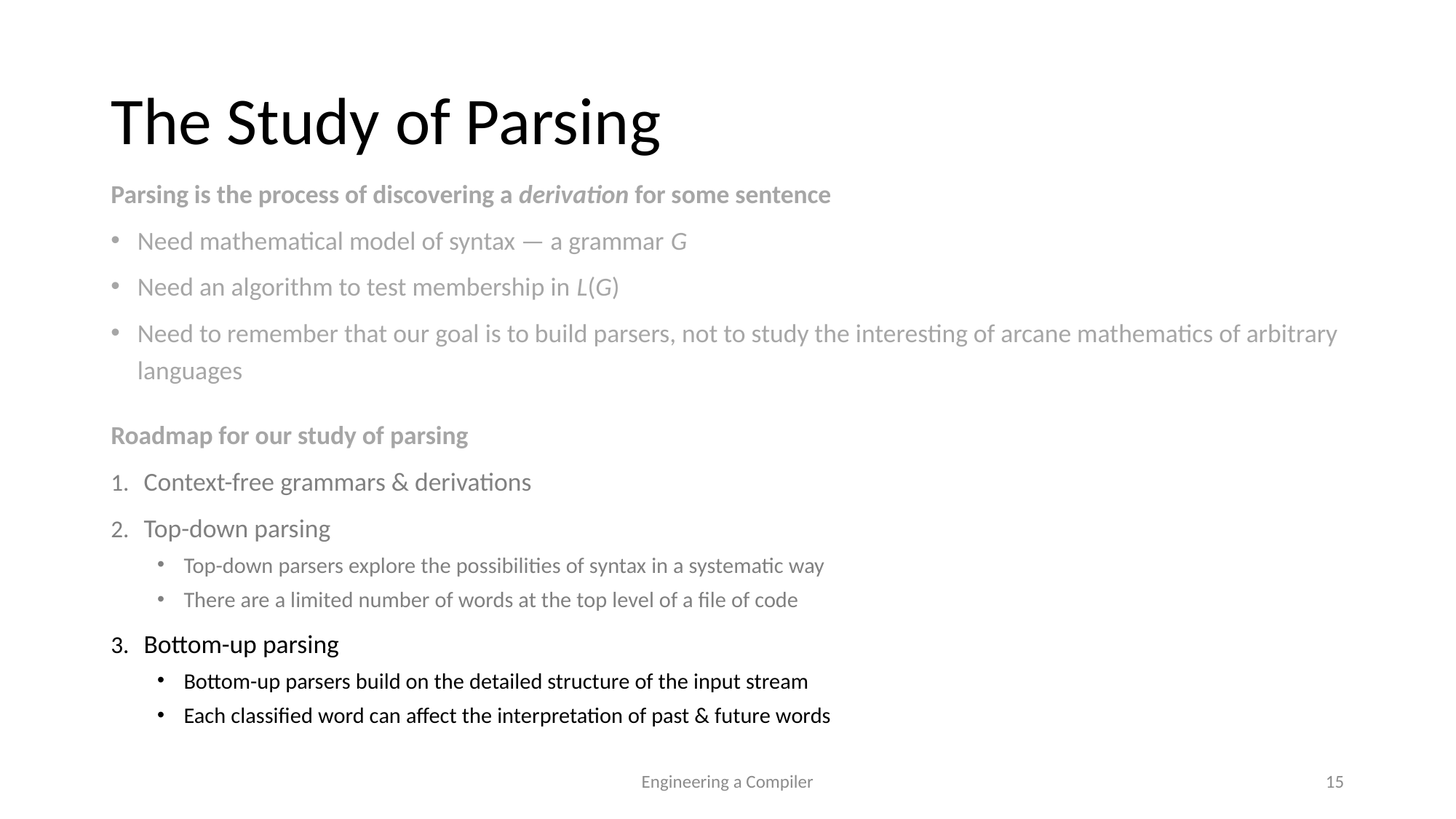

The Study of Parsing
Parsing is the process of discovering a derivation for some sentence
Need mathematical model of syntax — a grammar G
Need an algorithm to test membership in L(G)
Need to remember that our goal is to build parsers, not to study the interesting of arcane mathematics of arbitrary languages
Roadmap for our study of parsing
Context-free grammars & derivations
Top-down parsing
Top-down parsers explore the possibilities of syntax in a systematic way
There are a limited number of words at the top level of a file of code
Bottom-up parsing
Bottom-up parsers build on the detailed structure of the input stream
Each classified word can affect the interpretation of past & future words

Engineering a Compiler
15